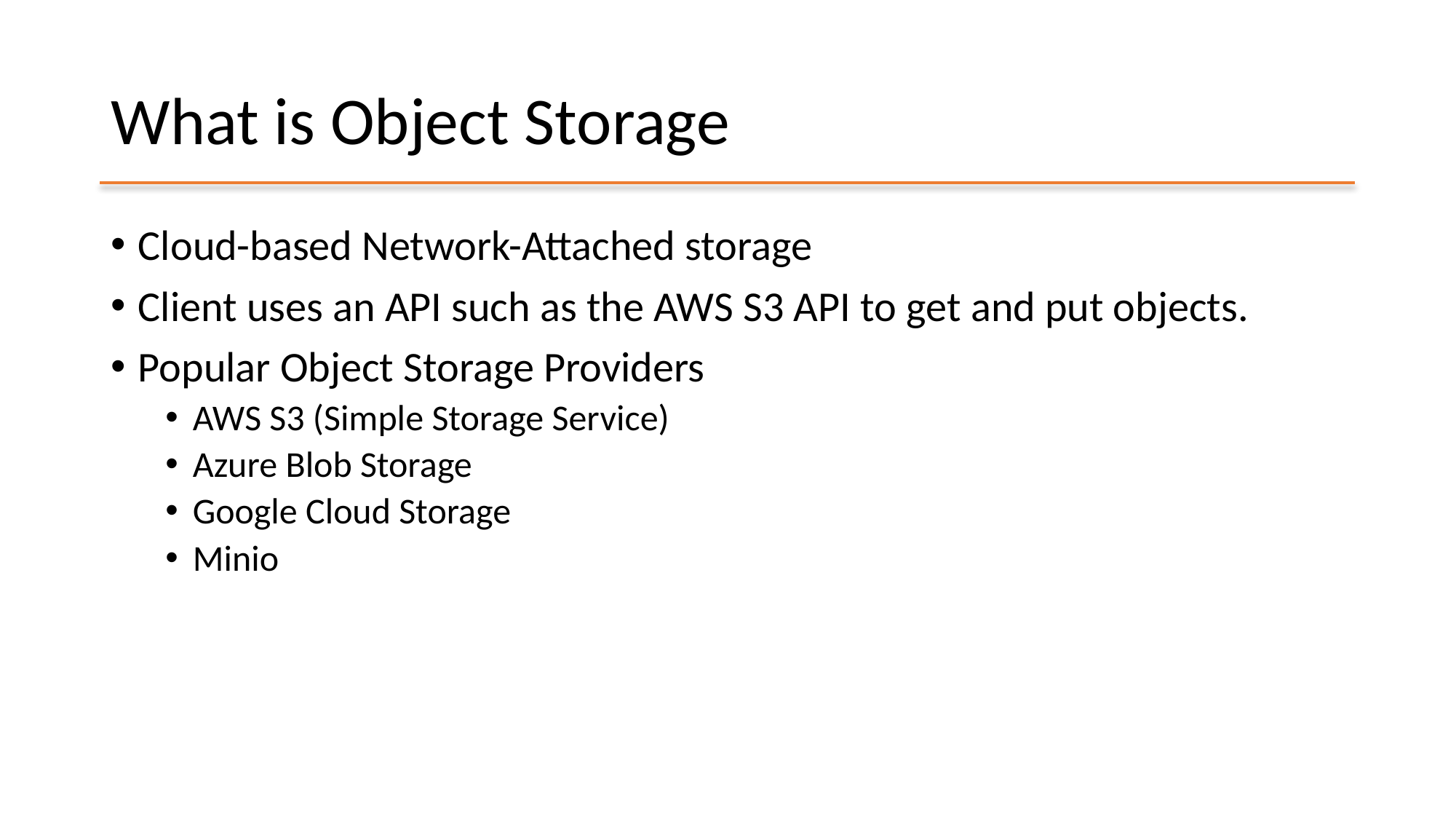

# What is Object Storage
Cloud-based Network-Attached storage
Client uses an API such as the AWS S3 API to get and put objects.
Popular Object Storage Providers
AWS S3 (Simple Storage Service)
Azure Blob Storage
Google Cloud Storage
Minio